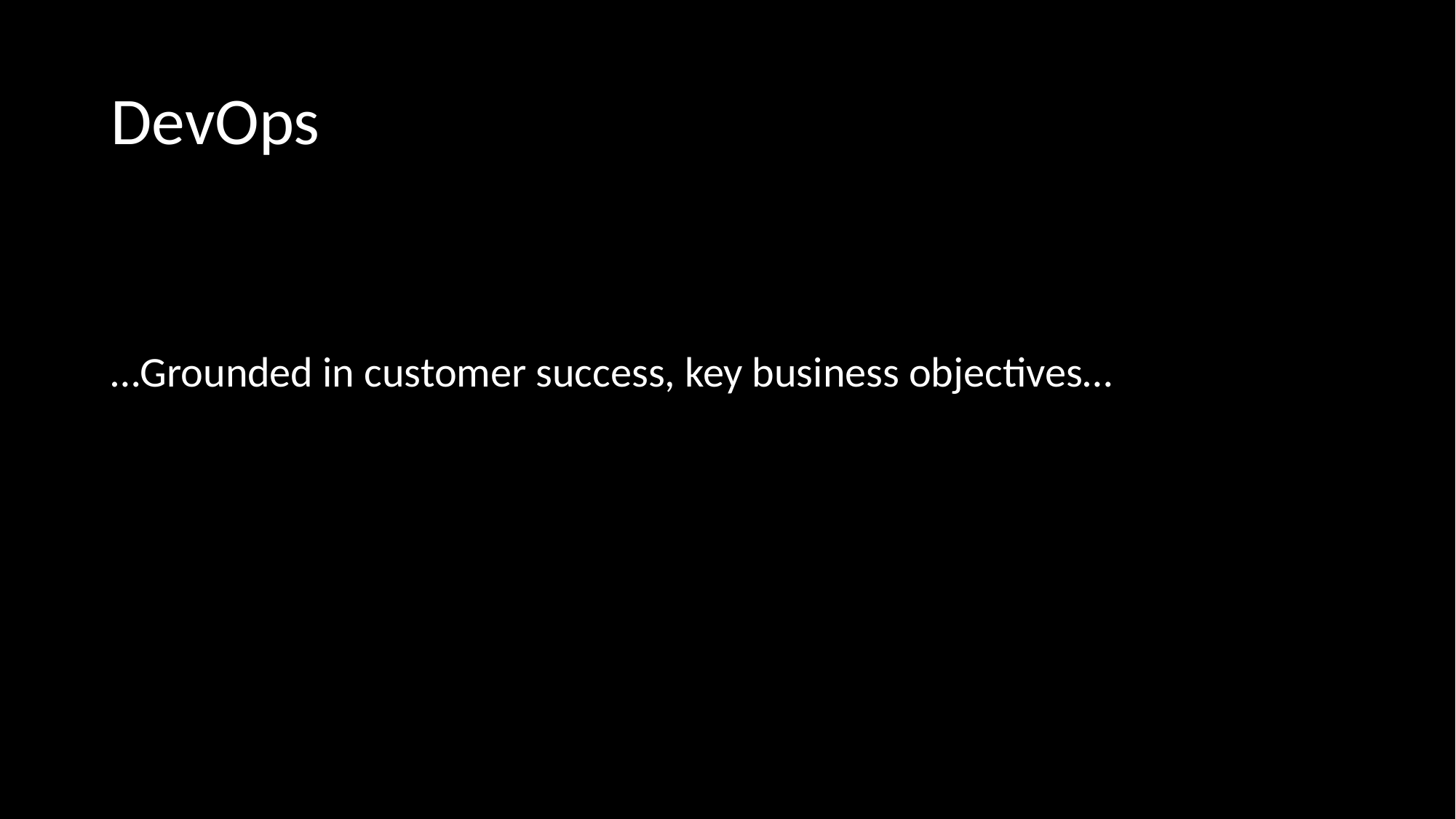

# DevOps

…Grounded in customer success, key business objectives…